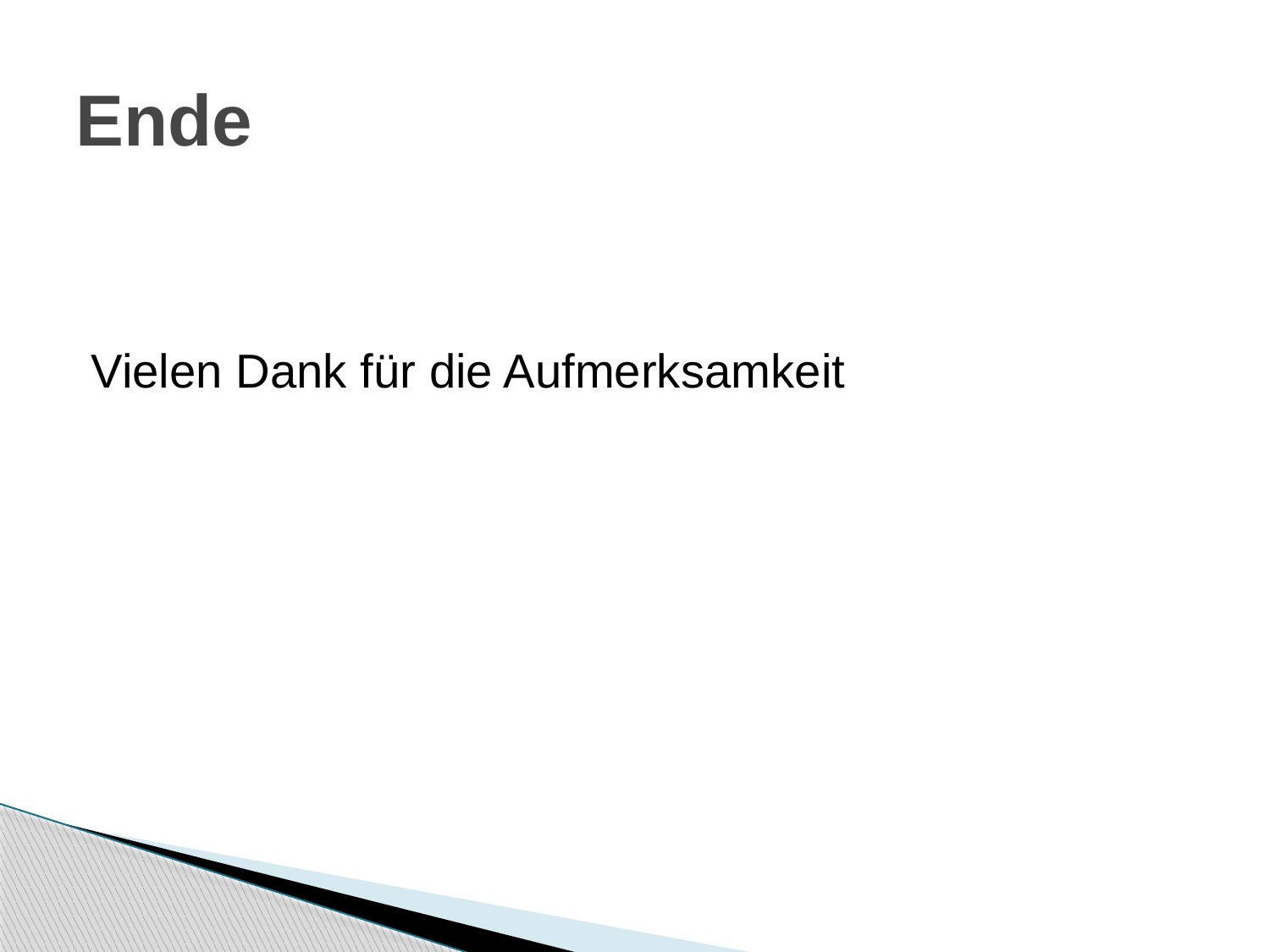

# Ende

Vielen Dank für die Aufmerksamkeit